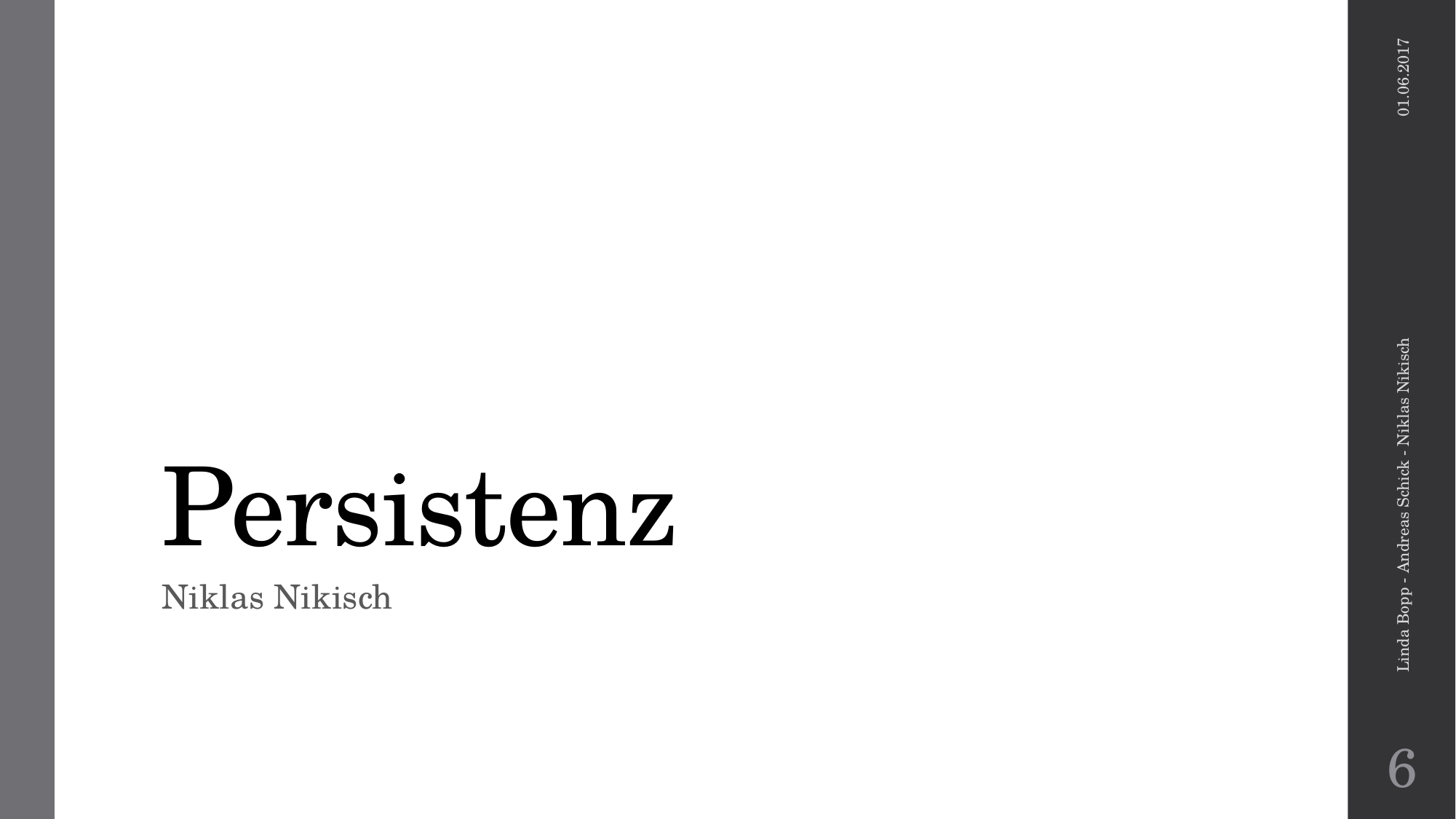

# Persistenz
01.06.2017
Linda Bopp - Andreas Schick - Niklas Nikisch
Niklas Nikisch
6